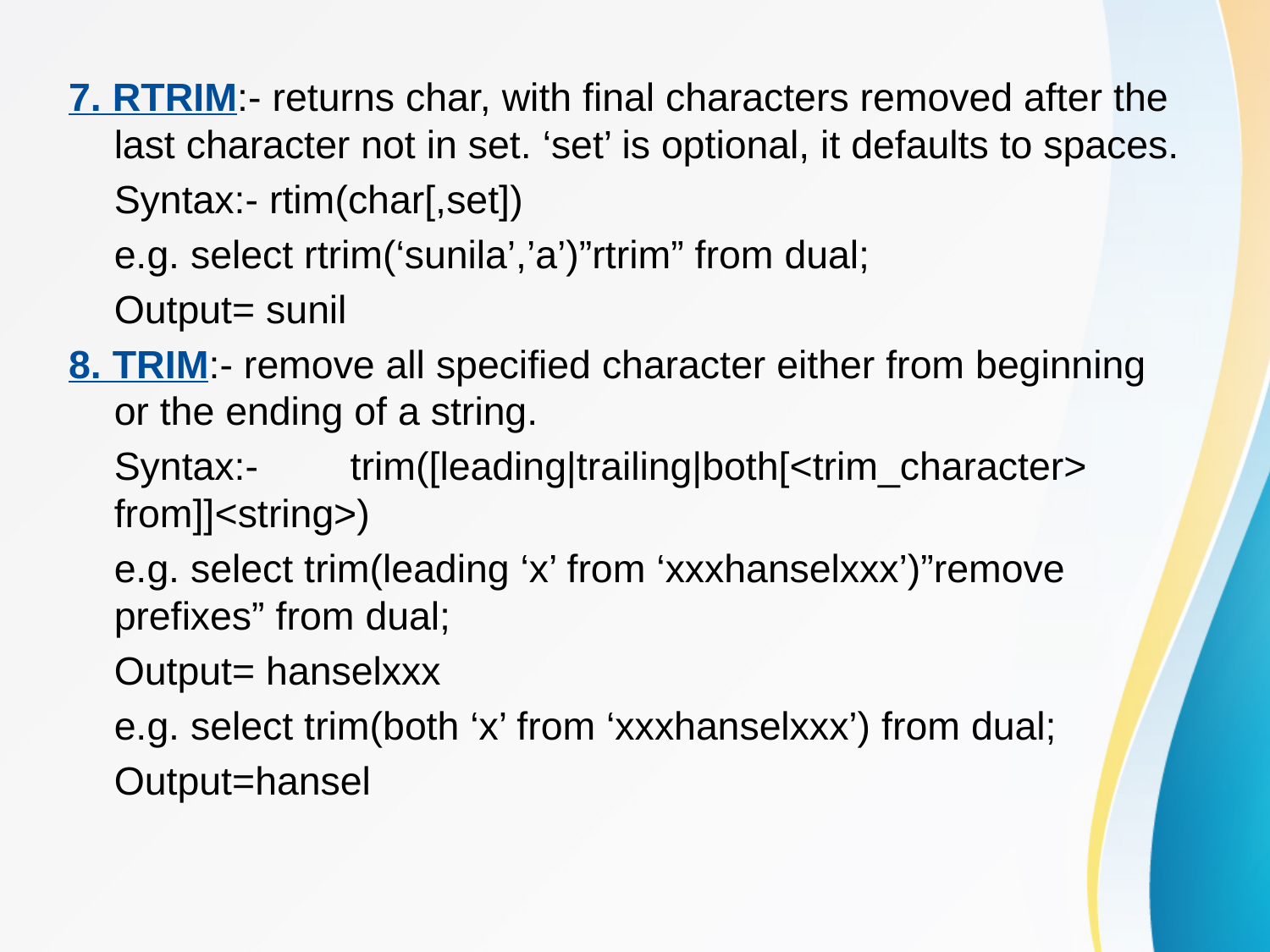

7. RTRIM:- returns char, with final characters removed after the last character not in set. ‘set’ is optional, it defaults to spaces.
		Syntax:- rtim(char[,set])
		e.g. select rtrim(‘sunila’,’a’)”rtrim” from dual;
		Output= sunil
8. TRIM:- remove all specified character either from beginning or the ending of a string.
	Syntax:- 	trim([leading|trailing|both[<trim_character> from]]<string>)
	e.g. select trim(leading ‘x’ from ‘xxxhanselxxx’)”remove prefixes” from dual;
		Output= hanselxxx
	e.g. select trim(both ‘x’ from ‘xxxhanselxxx’) from dual;
		Output=hansel